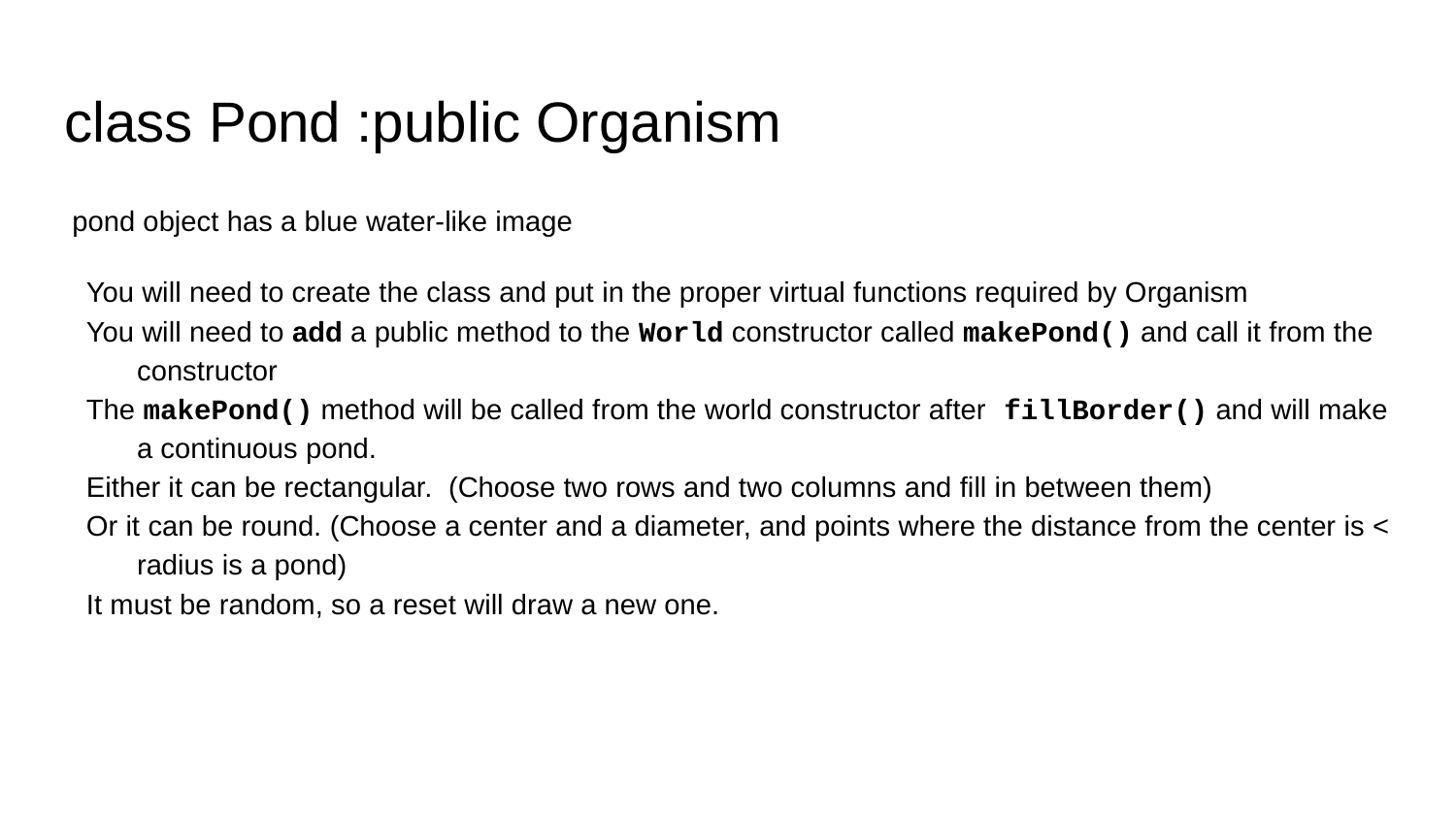

# class Pond :public Organism
 pond object has a blue water-like image
You will need to create the class and put in the proper virtual functions required by Organism
You will need to add a public method to the World constructor called makePond() and call it from the constructor
The makePond() method will be called from the world constructor after fillBorder() and will make a continuous pond.
Either it can be rectangular.  (Choose two rows and two columns and fill in between them)
Or it can be round. (Choose a center and a diameter, and points where the distance from the center is < radius is a pond)
It must be random, so a reset will draw a new one.